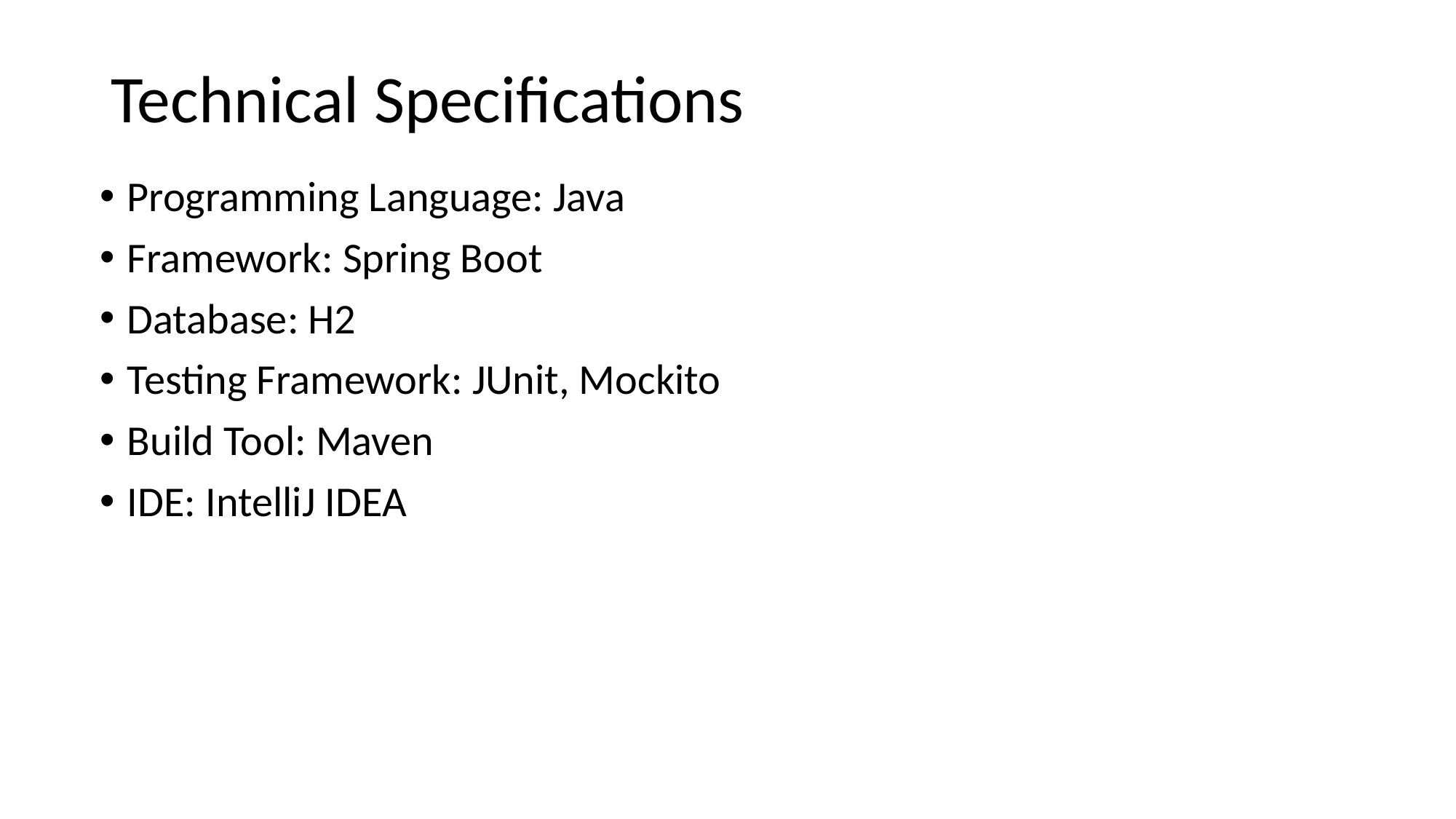

# Technical Specifications
Programming Language: Java
Framework: Spring Boot
Database: H2
Testing Framework: JUnit, Mockito
Build Tool: Maven
IDE: IntelliJ IDEA